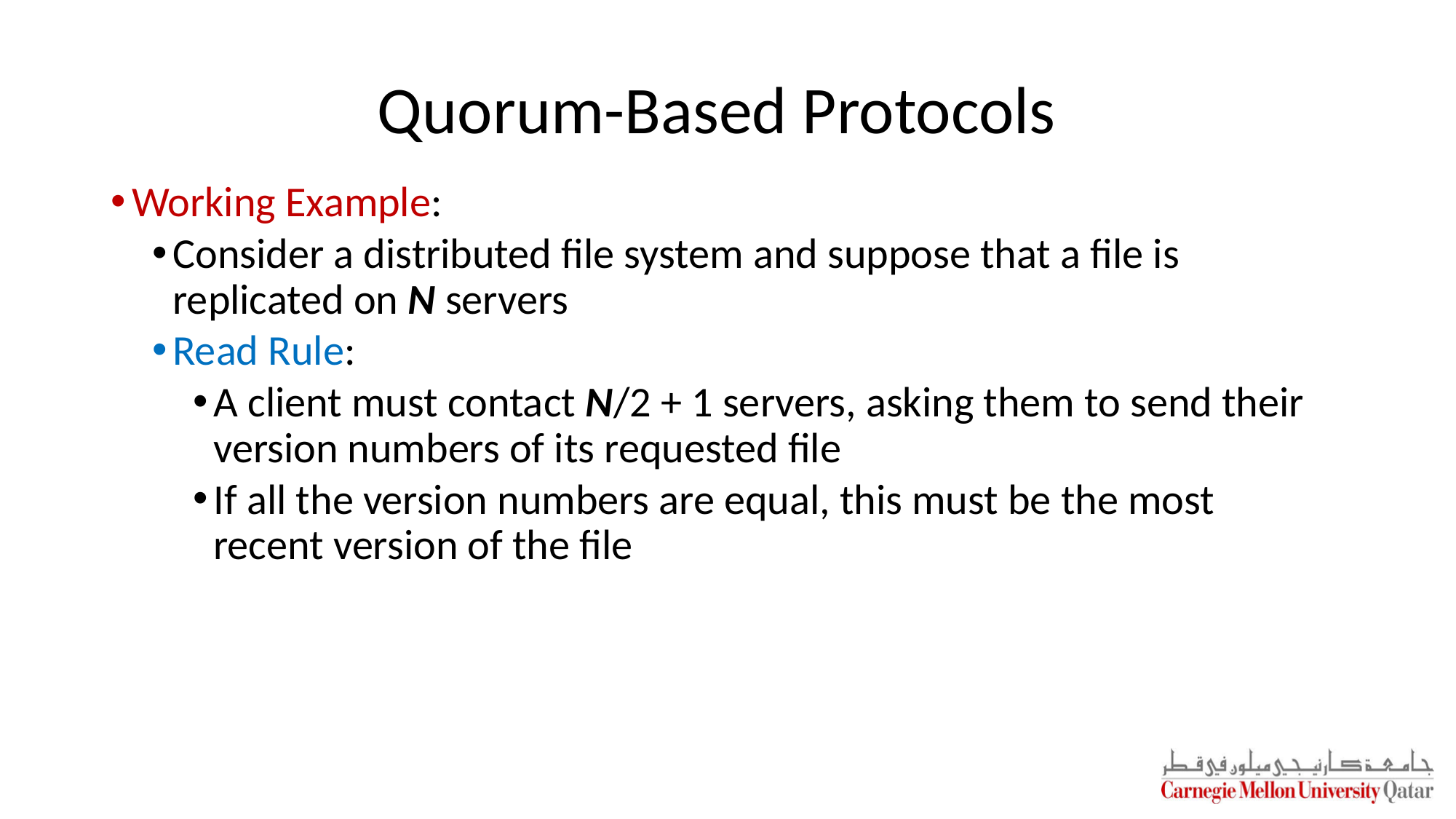

# Quorum-Based Protocols
Working Example:
Consider a distributed file system and suppose that a file is replicated on N servers
Read Rule:
A client must contact N/2 + 1 servers, asking them to send their version numbers of its requested file
If all the version numbers are equal, this must be the most recent version of the file